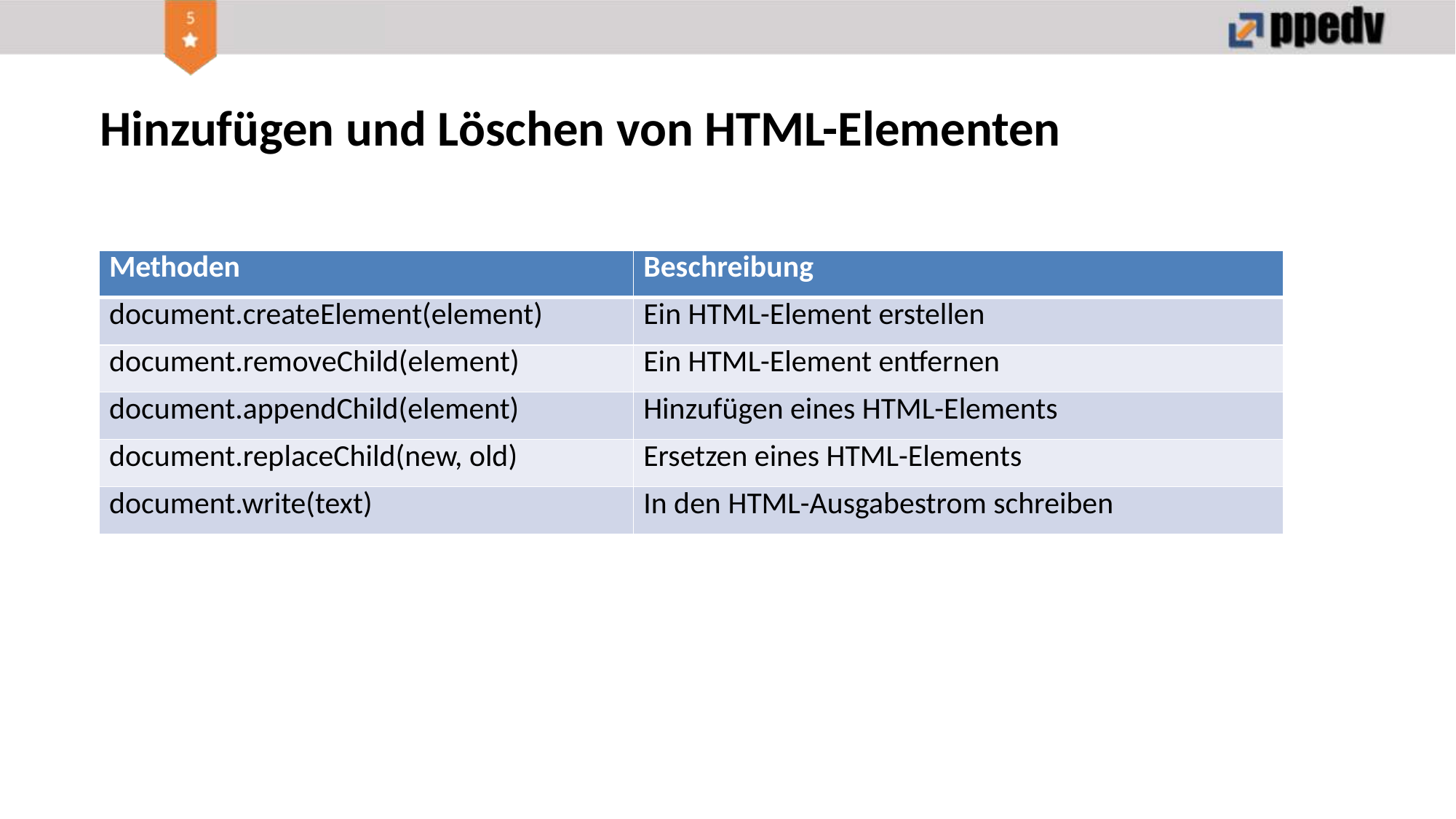

# Hinzufügen und Löschen von HTML-Elementen
| Methoden | Beschreibung |
| --- | --- |
| document.createElement(element) | Ein HTML-Element erstellen |
| document.removeChild(element) | Ein HTML-Element entfernen |
| document.appendChild(element) | Hinzufügen eines HTML-Elements |
| document.replaceChild(new, old) | Ersetzen eines HTML-Elements |
| document.write(text) | In den HTML-Ausgabestrom schreiben |